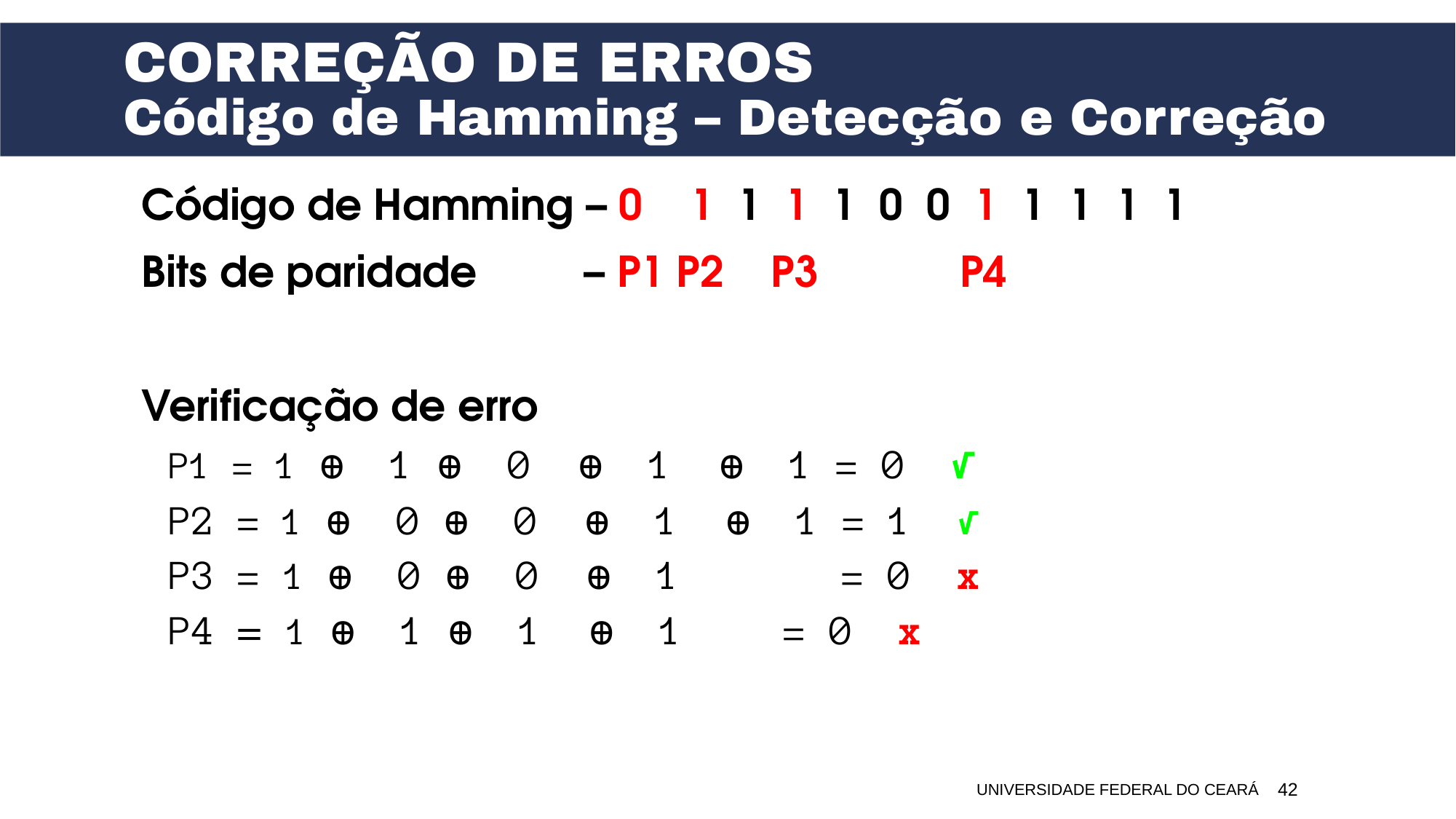

# Correção de erros Código de Hamming – Detecção e Correção
Código de Hamming – 0    1  1  1  1  0  0  1  1  1  1  1
Bits de paridade         – P1 P2    P3            P4

Verificação de erro
P1 = 1 ꚛ  1 ꚛ  0  ꚛ  1  ꚛ  1 = 0  √
P2 = 1 ꚛ  0 ꚛ  0  ꚛ  1  ꚛ  1 = 1  √
P3 = 1 ꚛ  0 ꚛ  0  ꚛ  1       = 0  x
P4  = 1 ꚛ  1 ꚛ  1  ꚛ  1 	   = 0  x

UNIVERSIDADE FEDERAL DO CEARÁ
42